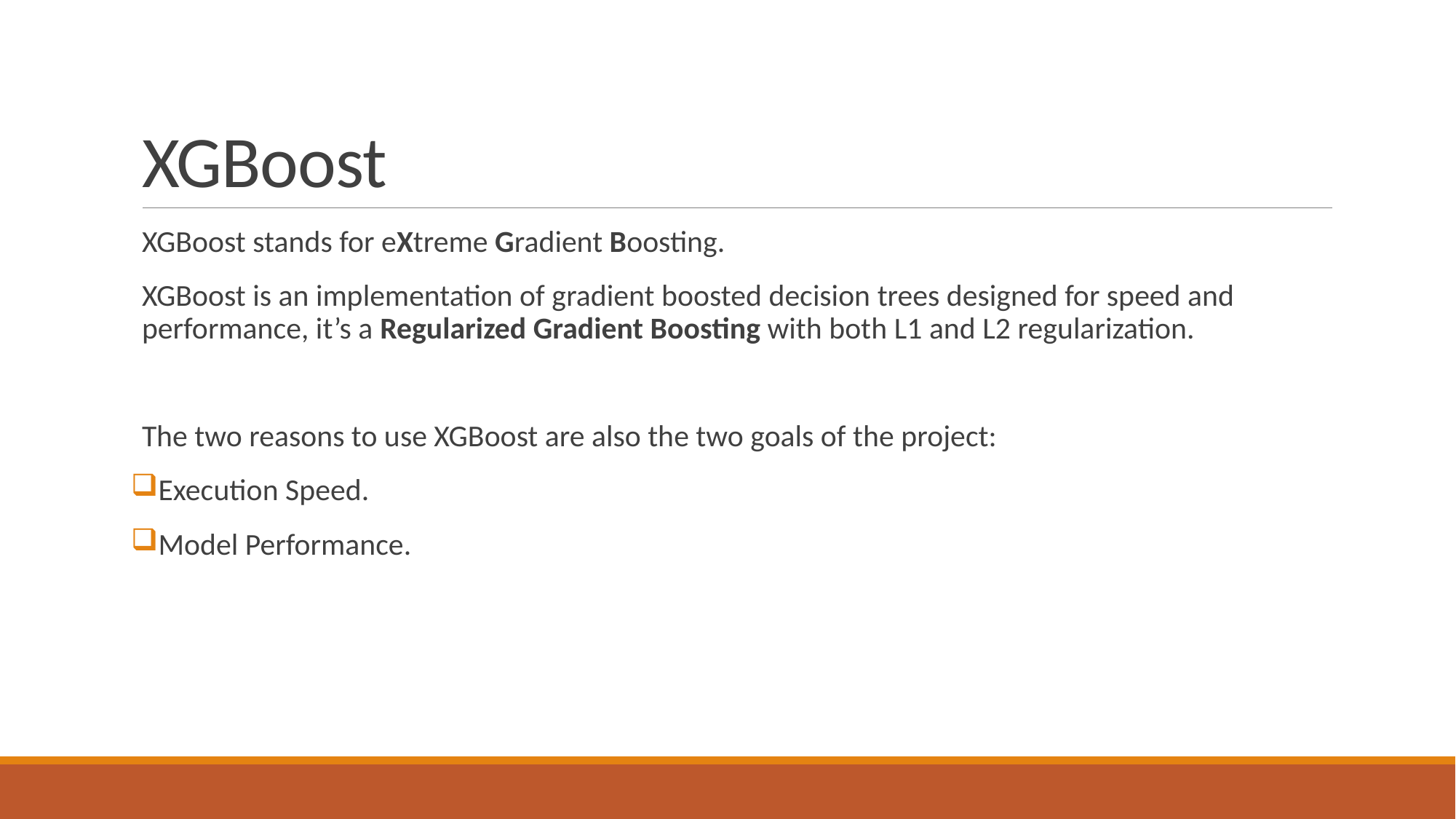

# XGBoost
XGBoost stands for eXtreme Gradient Boosting.
XGBoost is an implementation of gradient boosted decision trees designed for speed and performance, it’s a Regularized Gradient Boosting with both L1 and L2 regularization.

The two reasons to use XGBoost are also the two goals of the project:
Execution Speed.
Model Performance.